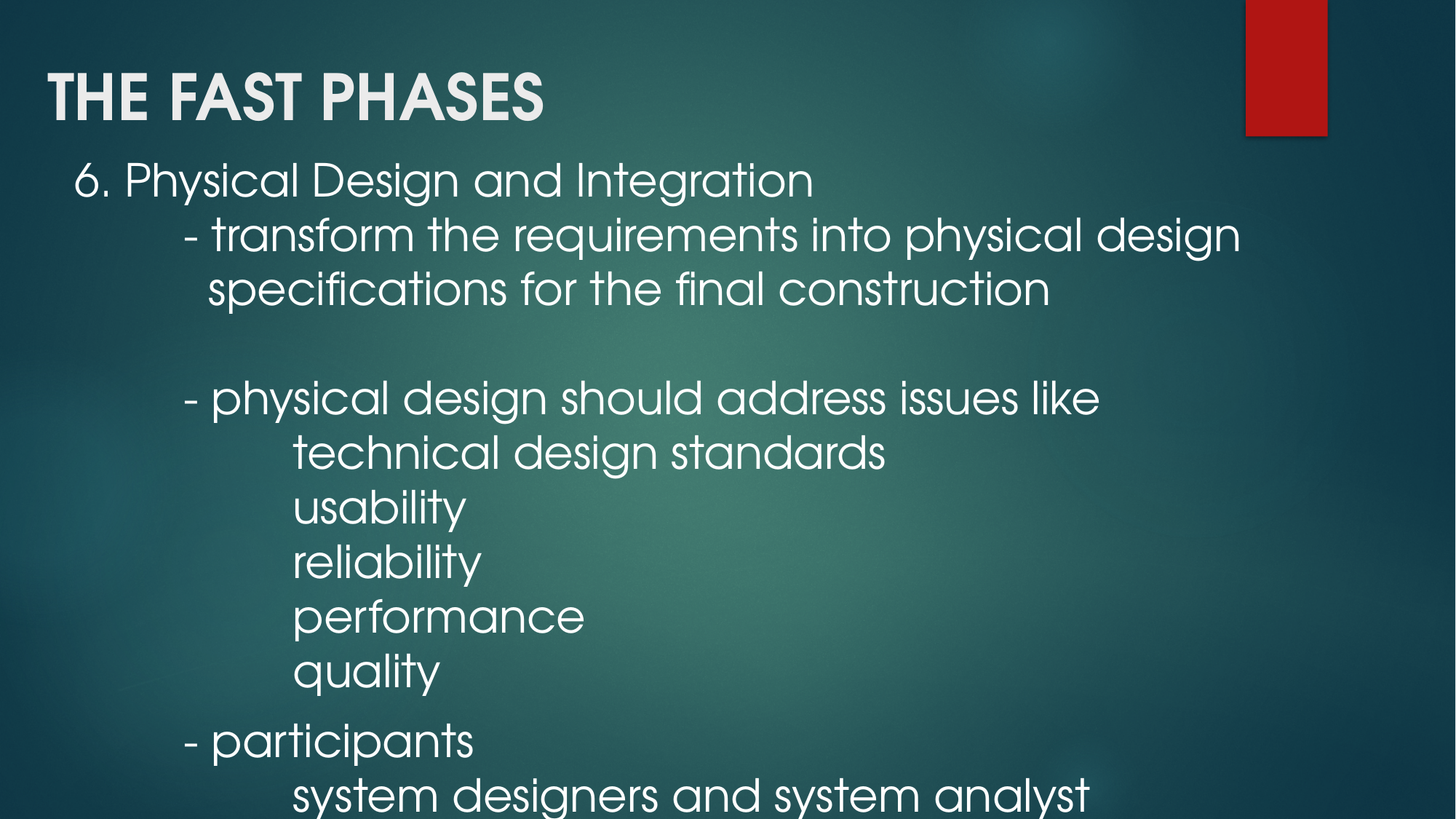

# THE FAST PHASES
6. Physical Design and Integration
	- transform the requirements into physical design
	  specifications for the final construction
	- physical design should address issues like
		technical design standards
		usability
		reliability
		performance
		quality
	- participants
		system designers and system analyst